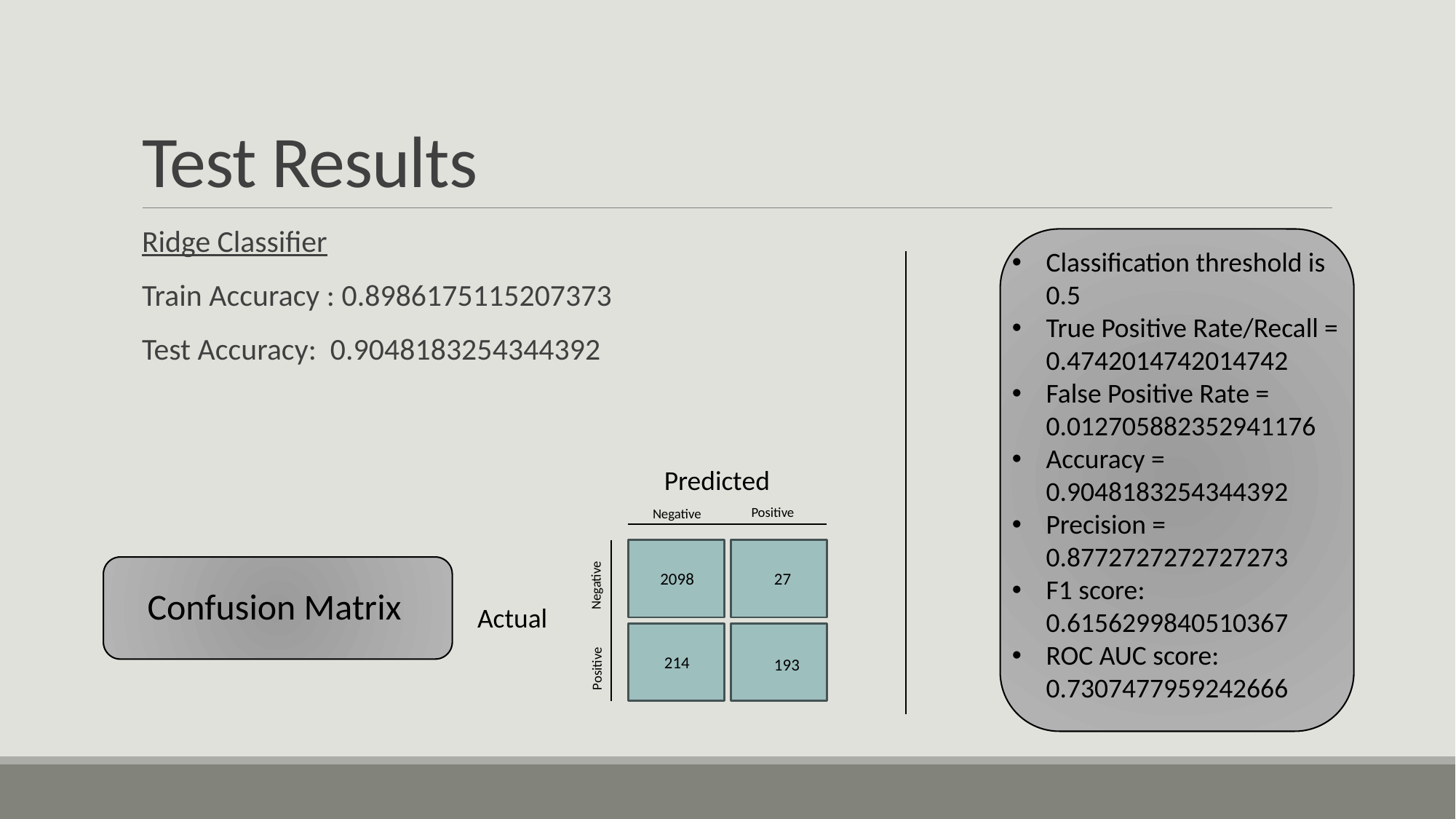

# Test Results
Ridge Classifier
Train Accuracy : 0.8986175115207373
Test Accuracy:  0.9048183254344392

Classification threshold is  0.5
True Positive Rate/Recall = 0.4742014742014742
False Positive Rate = 0.012705882352941176
Accuracy = 0.9048183254344392
Precision = 0.8772727272727273
F1 score: 0.6156299840510367
ROC AUC score: 0.7307477959242666
Predicted
Positive
Negative

Negative
Actual
Positive

Confusion Matrix

2098
27
214
193